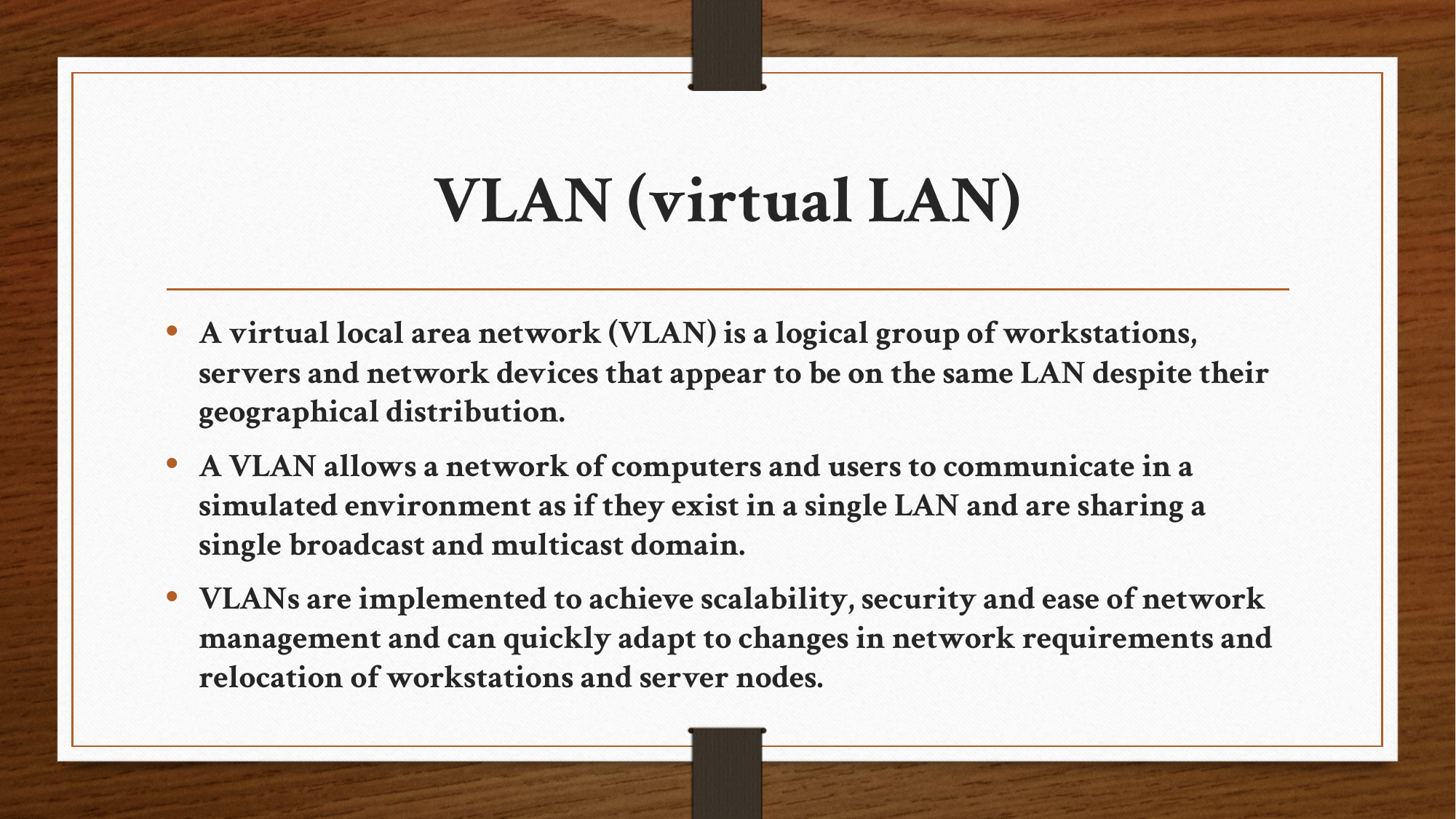

# VLAN (virtual LAN)
A virtual local area network (VLAN) is a logical group of workstations, servers and network devices that appear to be on the same LAN despite their geographical distribution.
A VLAN allows a network of computers and users to communicate in a simulated environment as if they exist in a single LAN and are sharing a single broadcast and multicast domain.
VLANs are implemented to achieve scalability, security and ease of network management and can quickly adapt to changes in network requirements and relocation of workstations and server nodes.